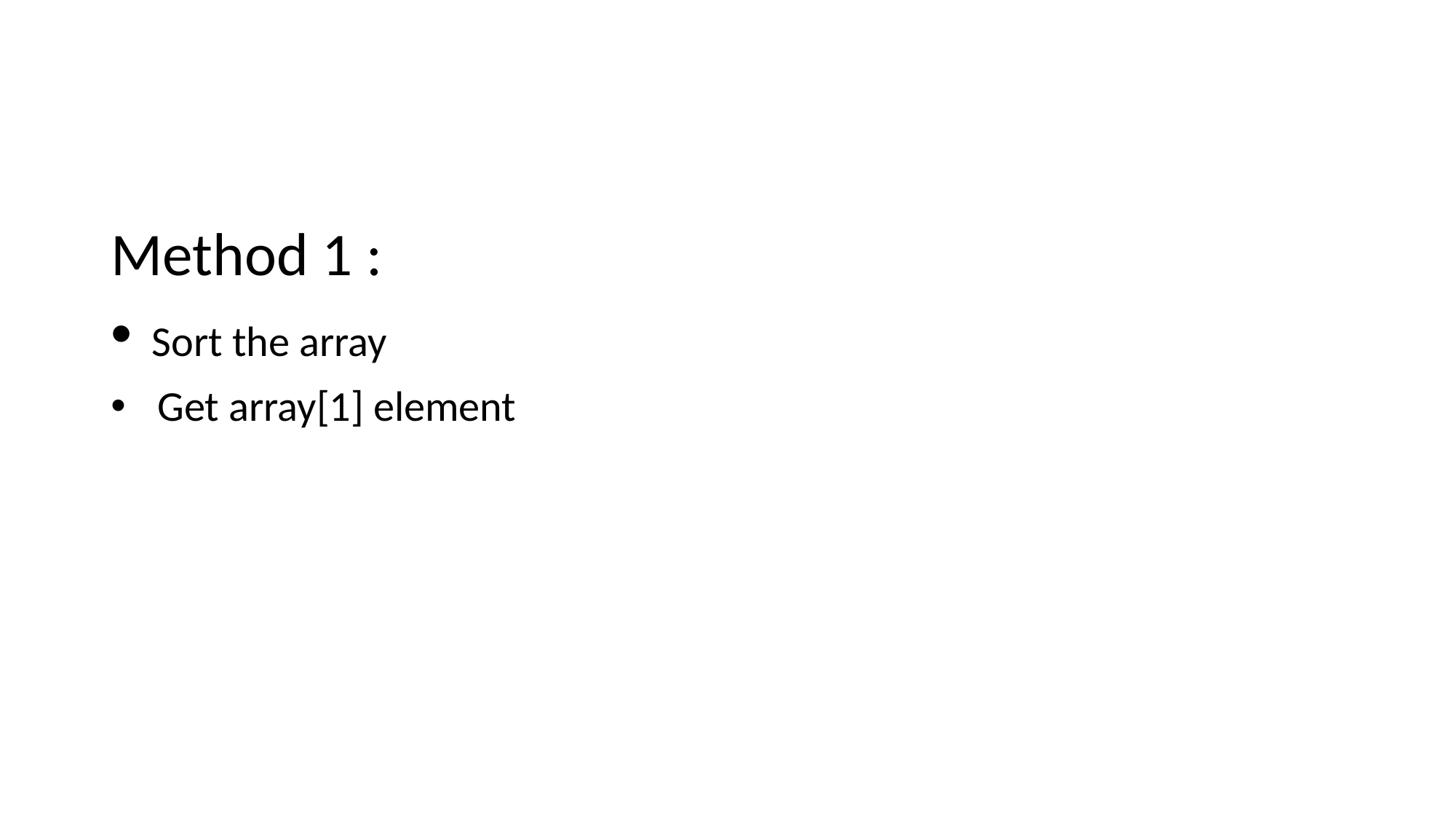

#
Method 1 :
 Sort the array
  Get array[1] element